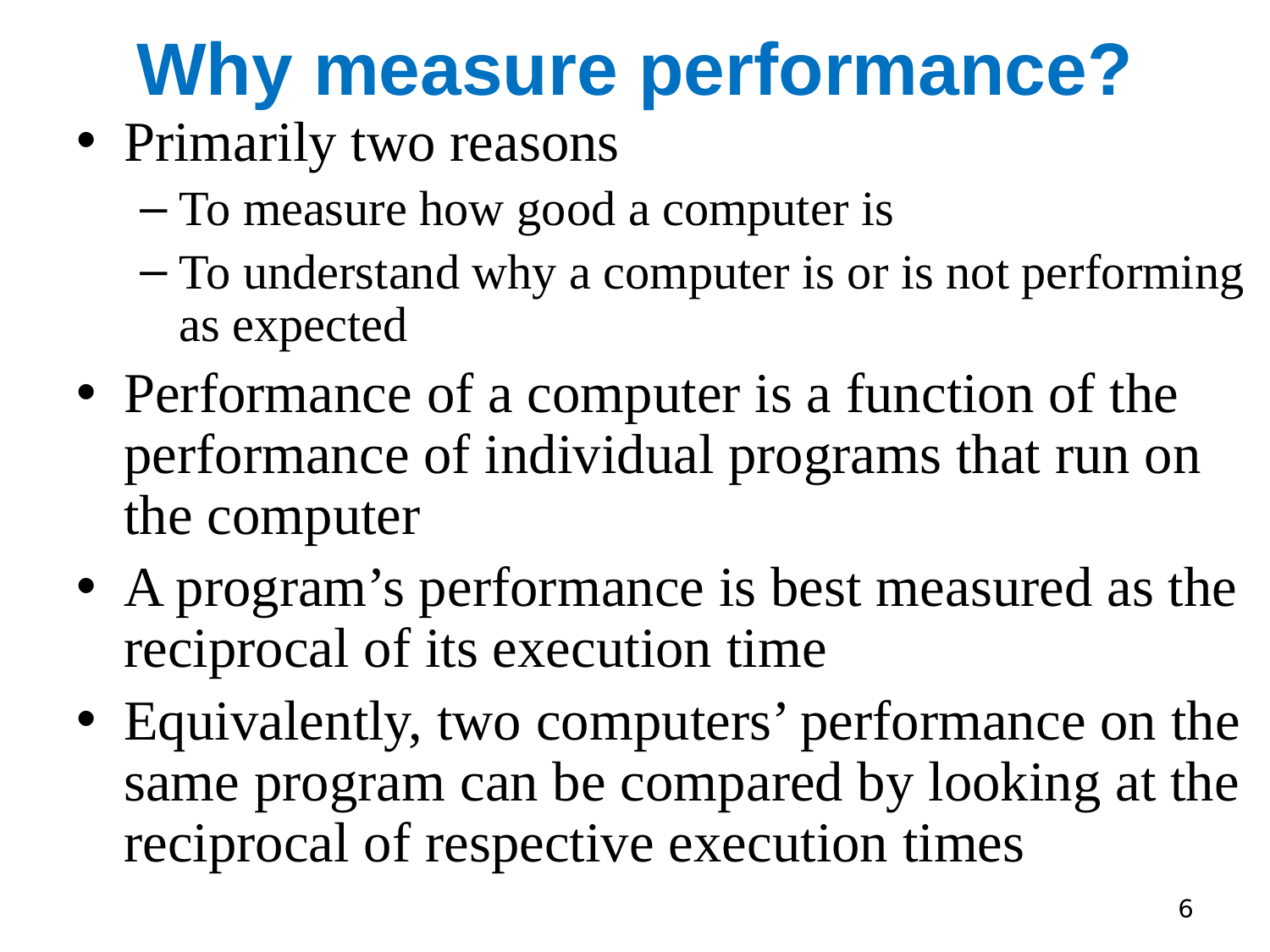

# Why measure performance?
Primarily two reasons
To measure how good a computer is
To understand why a computer is or is not performing as expected
Performance of a computer is a function of the performance of individual programs that run on the computer
A program’s performance is best measured as the reciprocal of its execution time
Equivalently, two computers’ performance on the same program can be compared by looking at the reciprocal of respective execution times
6